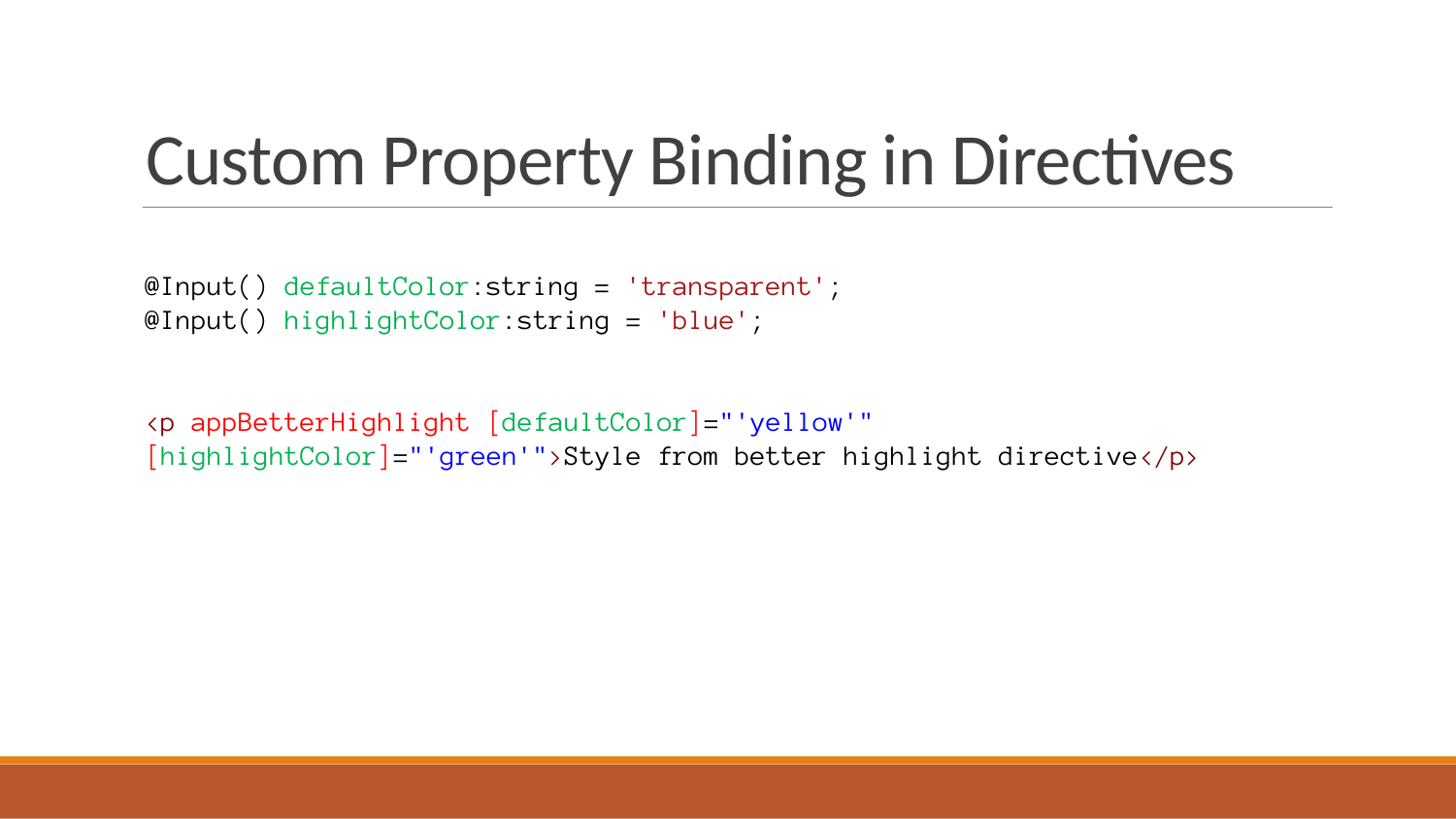

# Custom Property Binding in Directives
@Input() defaultColor:string = 'transparent';
@Input() highlightColor:string = 'blue';
<p appBetterHighlight [defaultColor]="'yellow'" [highlightColor]="'green'">Style from better highlight directive</p>